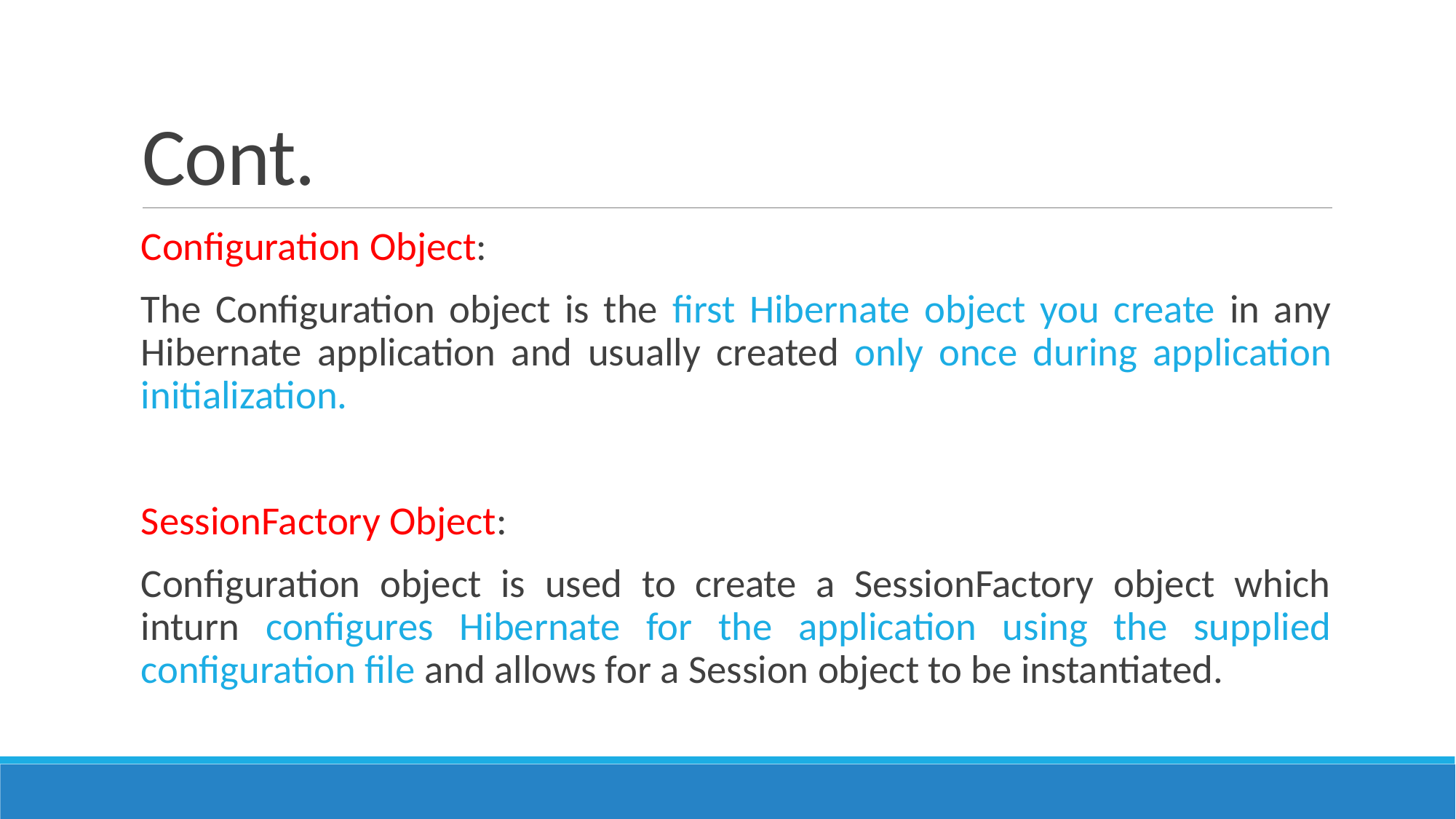

# Cont.
Configuration Object:
The Configuration object is the first Hibernate object you create in any Hibernate application and usually created only once during application initialization.

SessionFactory Object:
Configuration object is used to create a SessionFactory object which inturn configures Hibernate for the application using the supplied configuration file and allows for a Session object to be instantiated.